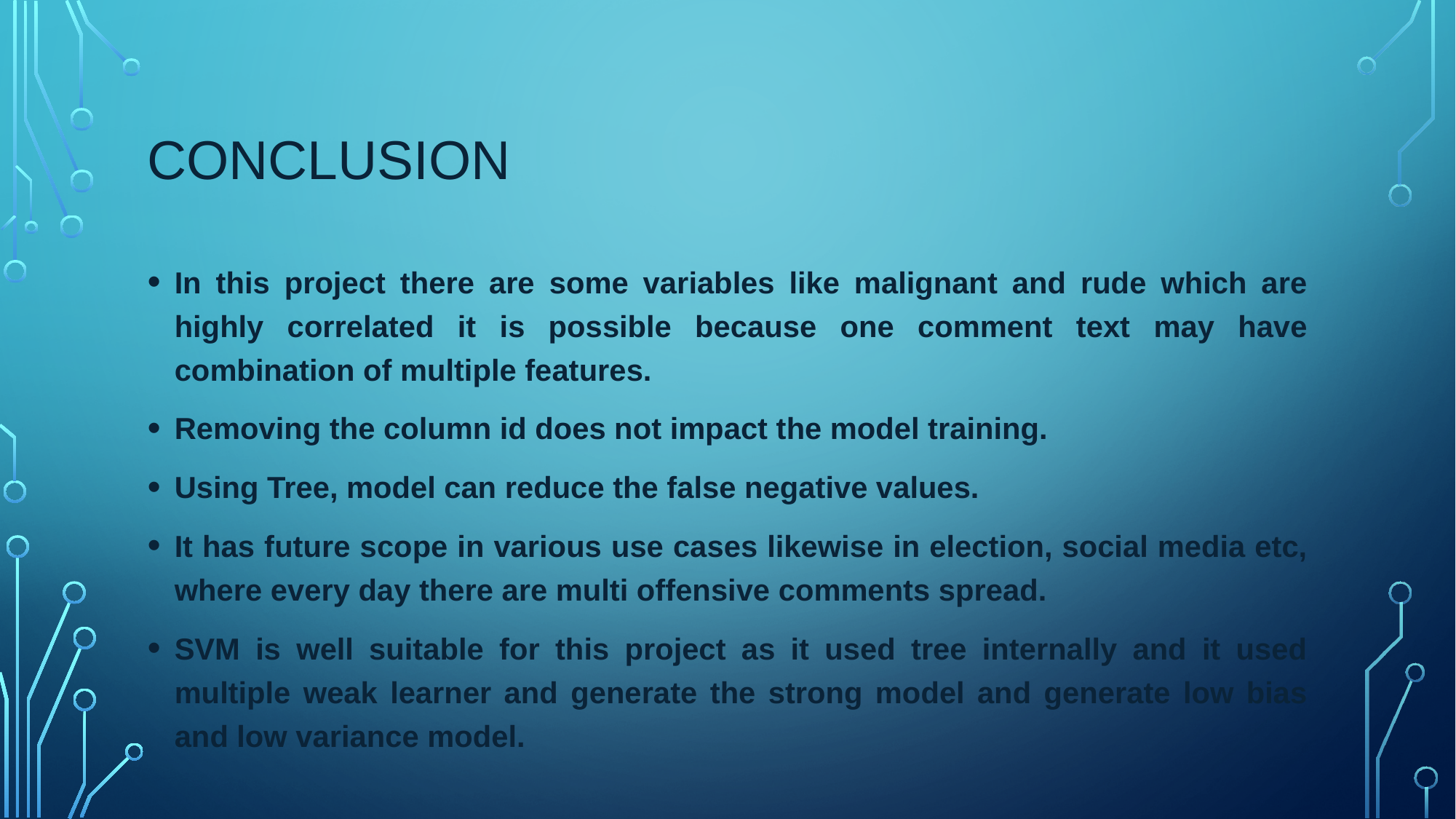

# Conclusion
In this project there are some variables like malignant and rude which are highly correlated it is possible because one comment text may have combination of multiple features.
Removing the column id does not impact the model training.
Using Tree, model can reduce the false negative values.
It has future scope in various use cases likewise in election, social media etc, where every day there are multi offensive comments spread.
SVM is well suitable for this project as it used tree internally and it used multiple weak learner and generate the strong model and generate low bias and low variance model.